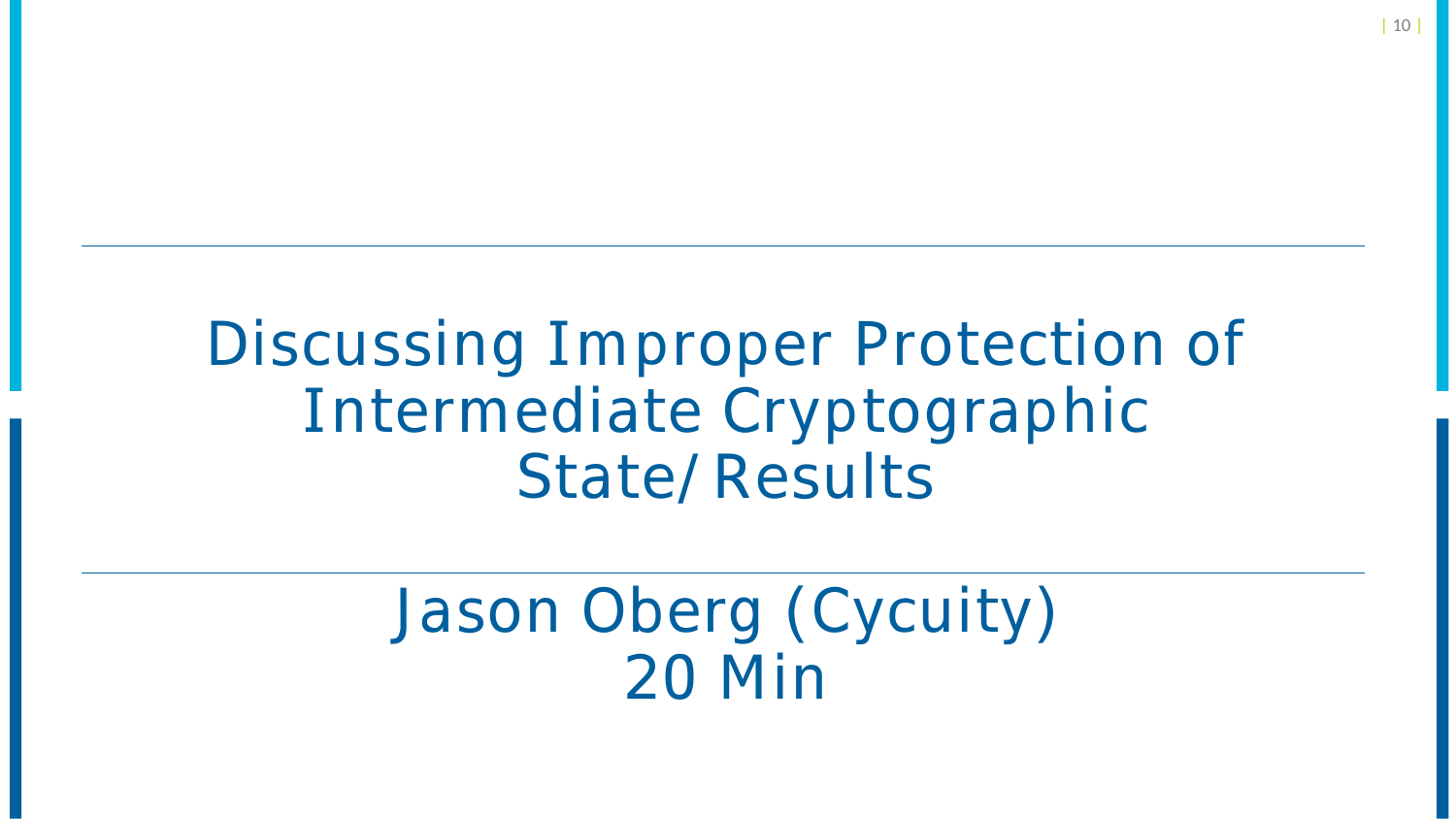

| 10 |
# Discussing Improper Protection of Intermediate Cryptographic State/Results Jason Oberg (Cycuity) 20 Min